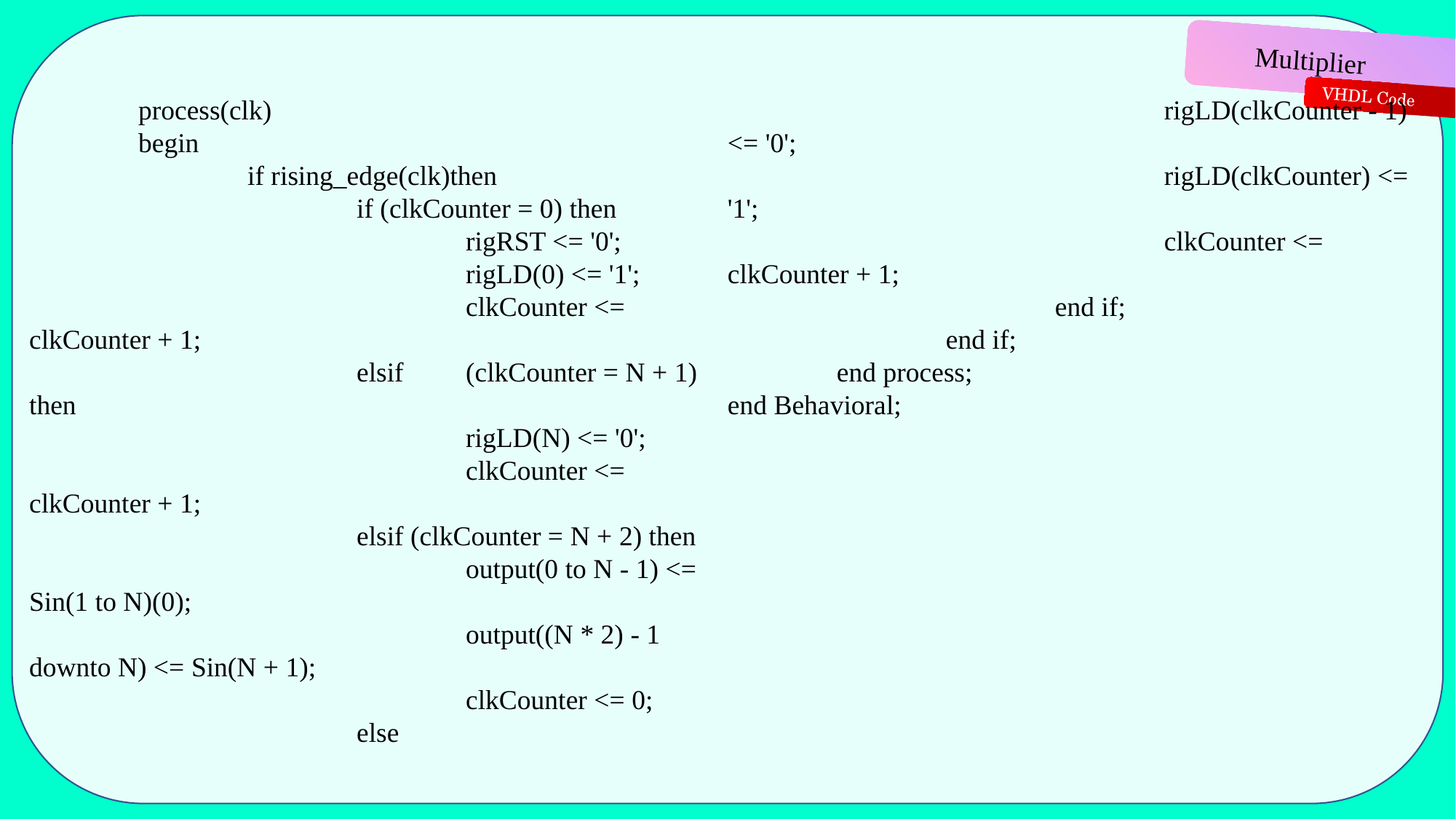

# Multiplier
	process(clk)
	begin
		if rising_edge(clk)then
			if (clkCounter = 0) then
				rigRST <= '0';
				rigLD(0) <= '1';
				clkCounter <= clkCounter + 1;
			elsif	(clkCounter = N + 1) then
				rigLD(N) <= '0';
				clkCounter <= clkCounter + 1;
			elsif (clkCounter = N + 2) then
				output(0 to N - 1) <= Sin(1 to N)(0);
				output((N * 2) - 1 downto N) <= Sin(N + 1);
				clkCounter <= 0;
			else
				rigLD(clkCounter - 1) <= '0';
				rigLD(clkCounter) <= '1';
				clkCounter <= clkCounter + 1;
			end if;
		end if;
	end process;
end Behavioral;